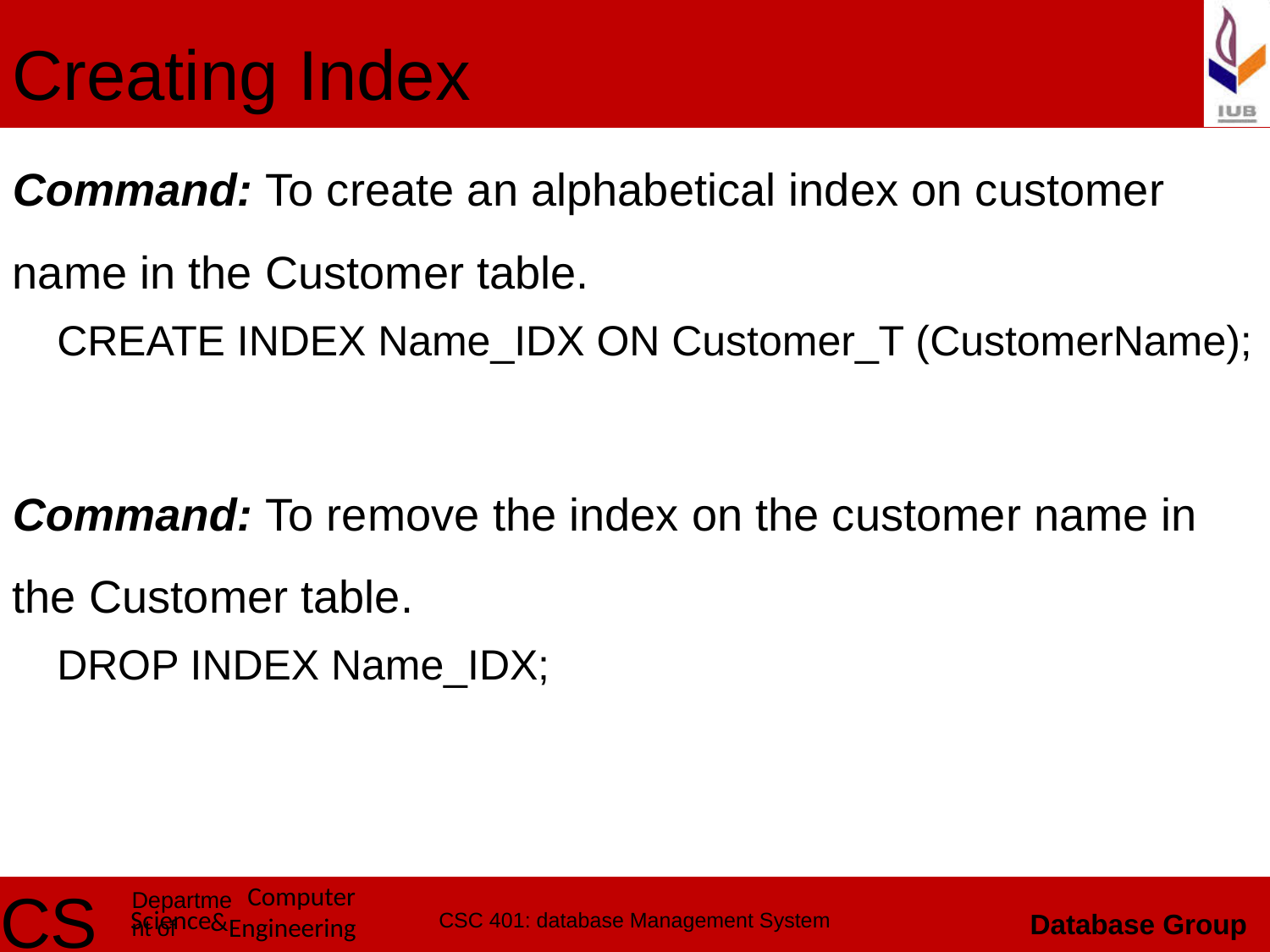

# Creating Index
Command: To create an alphabetical index on customer name in the Customer table.
CREATE INDEX Name_IDX ON Customer_T (CustomerName);

Command: To remove the index on the customer name in the Customer table.
DROP INDEX Name_IDX;
CSC 401: database Management System